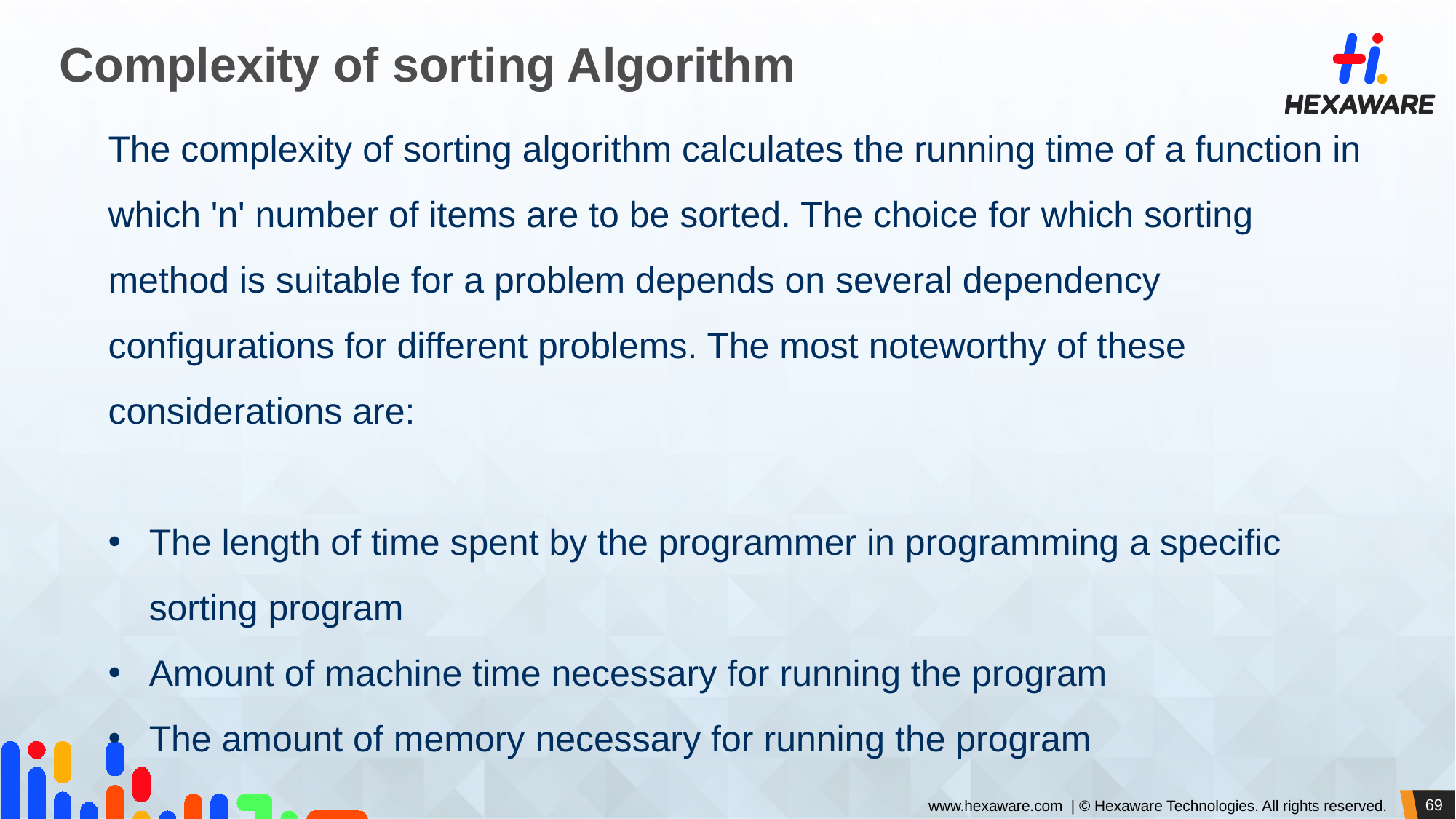

# Complexity of sorting Algorithm
The complexity of sorting algorithm calculates the running time of a function in which 'n' number of items are to be sorted. The choice for which sorting method is suitable for a problem depends on several dependency configurations for different problems. The most noteworthy of these considerations are:

The length of time spent by the programmer in programming a specific sorting program
Amount of machine time necessary for running the program
The amount of memory necessary for running the program